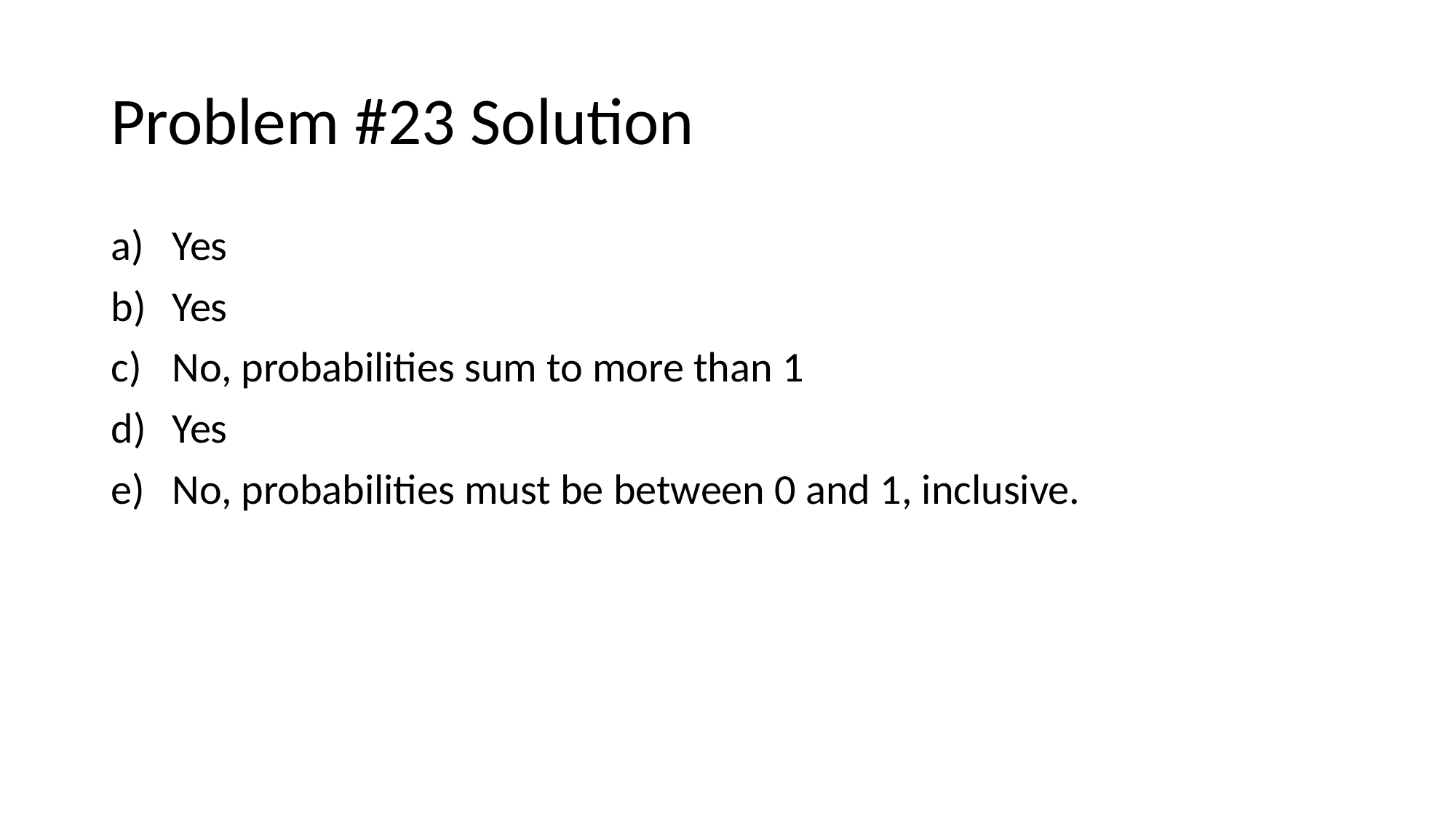

# Problem #23 Solution
Yes
Yes
No, probabilities sum to more than 1
Yes
No, probabilities must be between 0 and 1, inclusive.